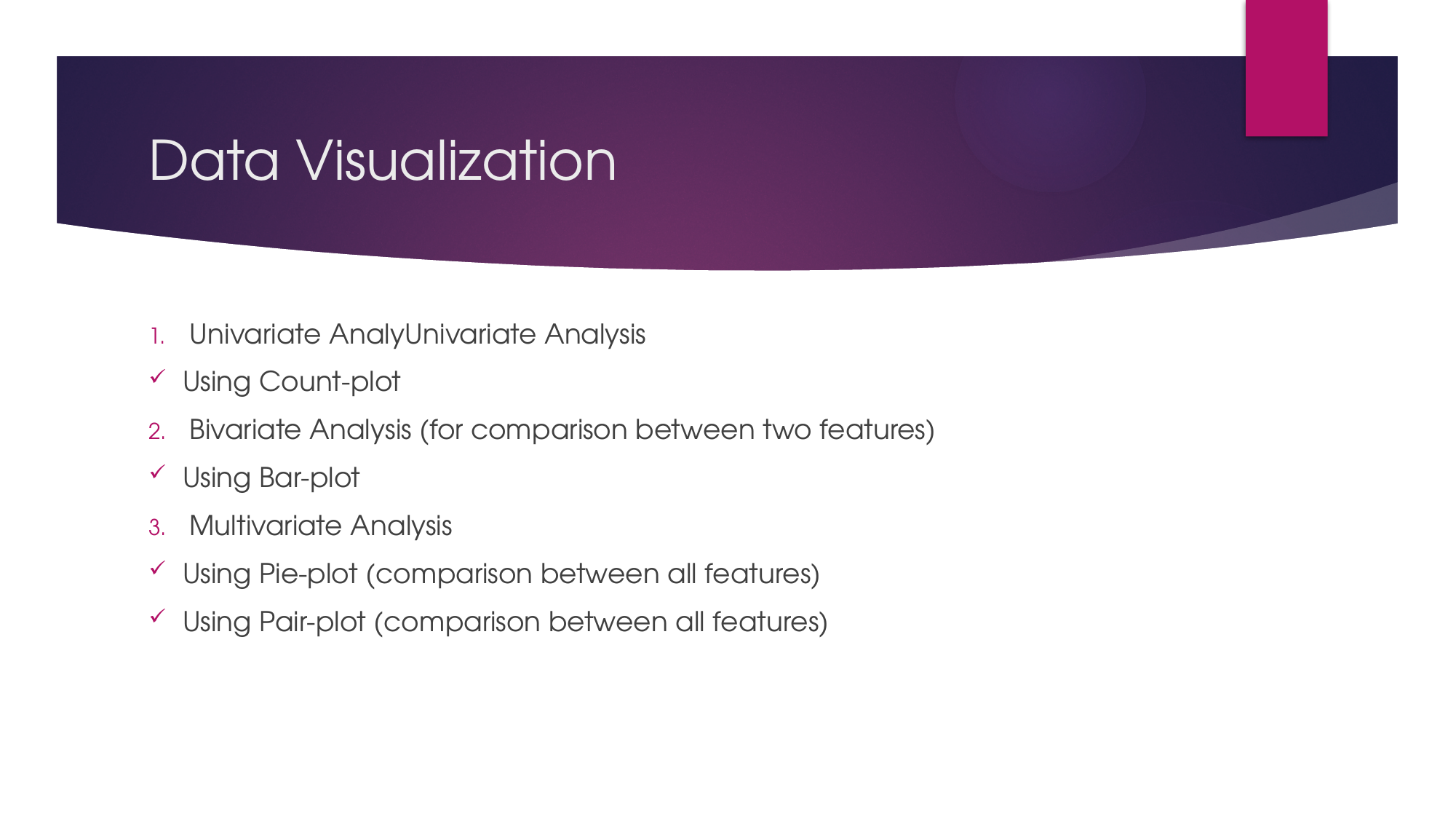

# Data Visualization
Univariate AnalyUnivariate Analysis
Using Count-plot
Bivariate Analysis (for comparison between two features)
Using Bar-plot
Multivariate Analysis
Using Pie-plot (comparison between all features)
Using Pair-plot (comparison between all features)